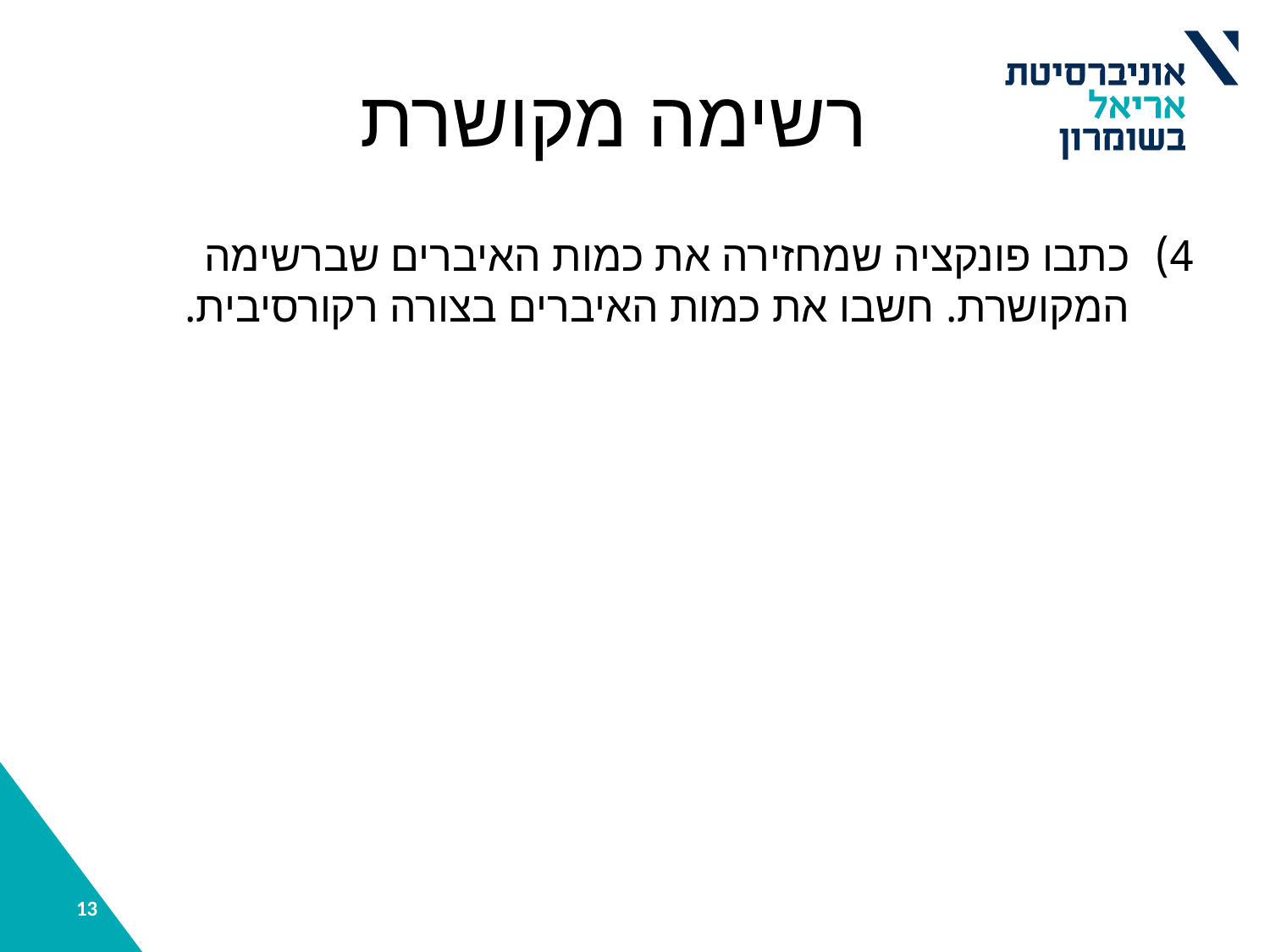

רשימה מקושרת
כתבו פונקציה שמחזירה את כמות האיברים שברשימה המקושרת. חשבו את כמות האיברים בצורה רקורסיבית.
13